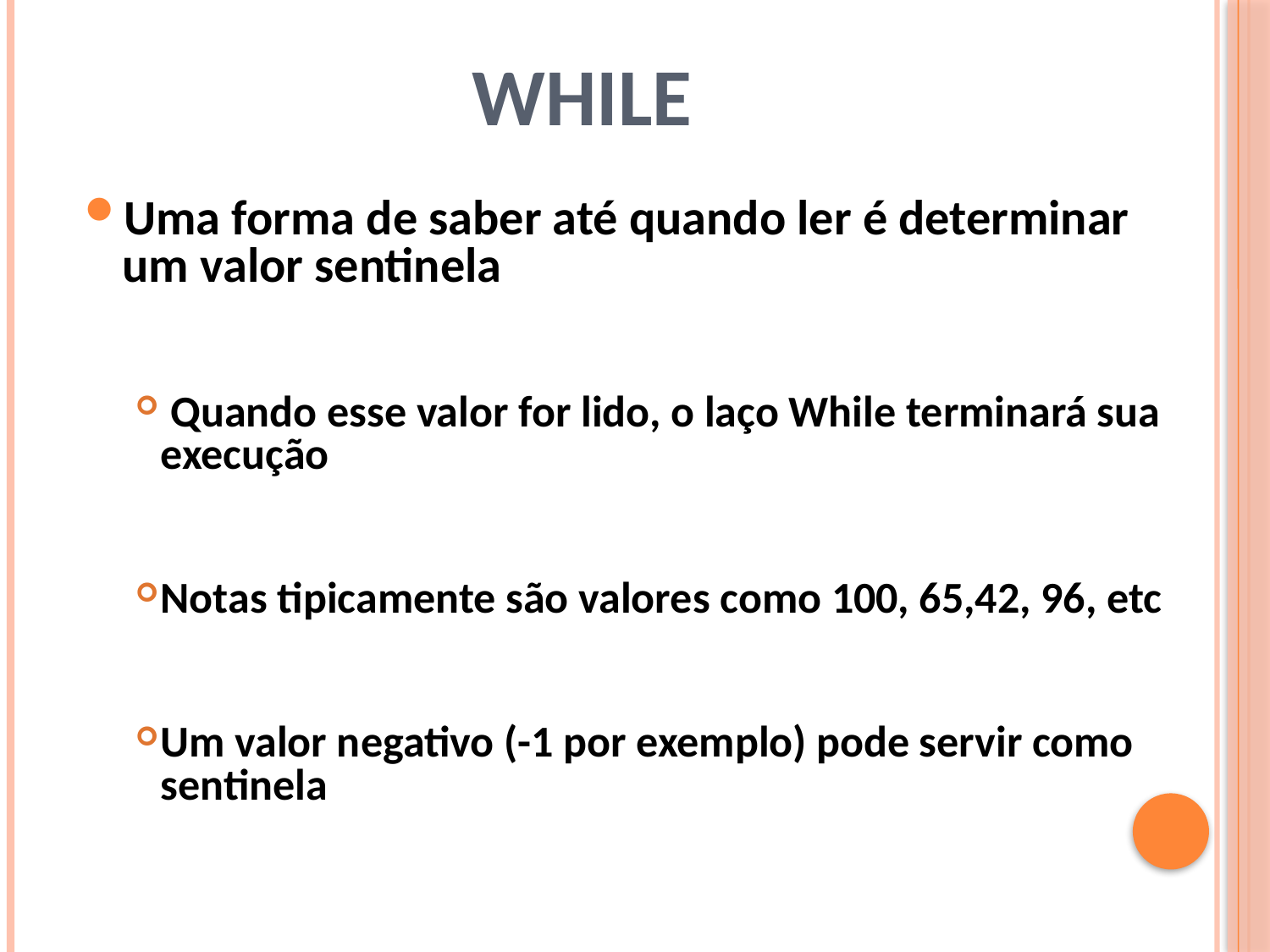

# While
Uma forma de saber até quando ler é determinar um valor sentinela

 Quando esse valor for lido, o laço While terminará sua execução

Notas tipicamente são valores como 100, 65,42, 96, etc

Um valor negativo (-1 por exemplo) pode servir como sentinela